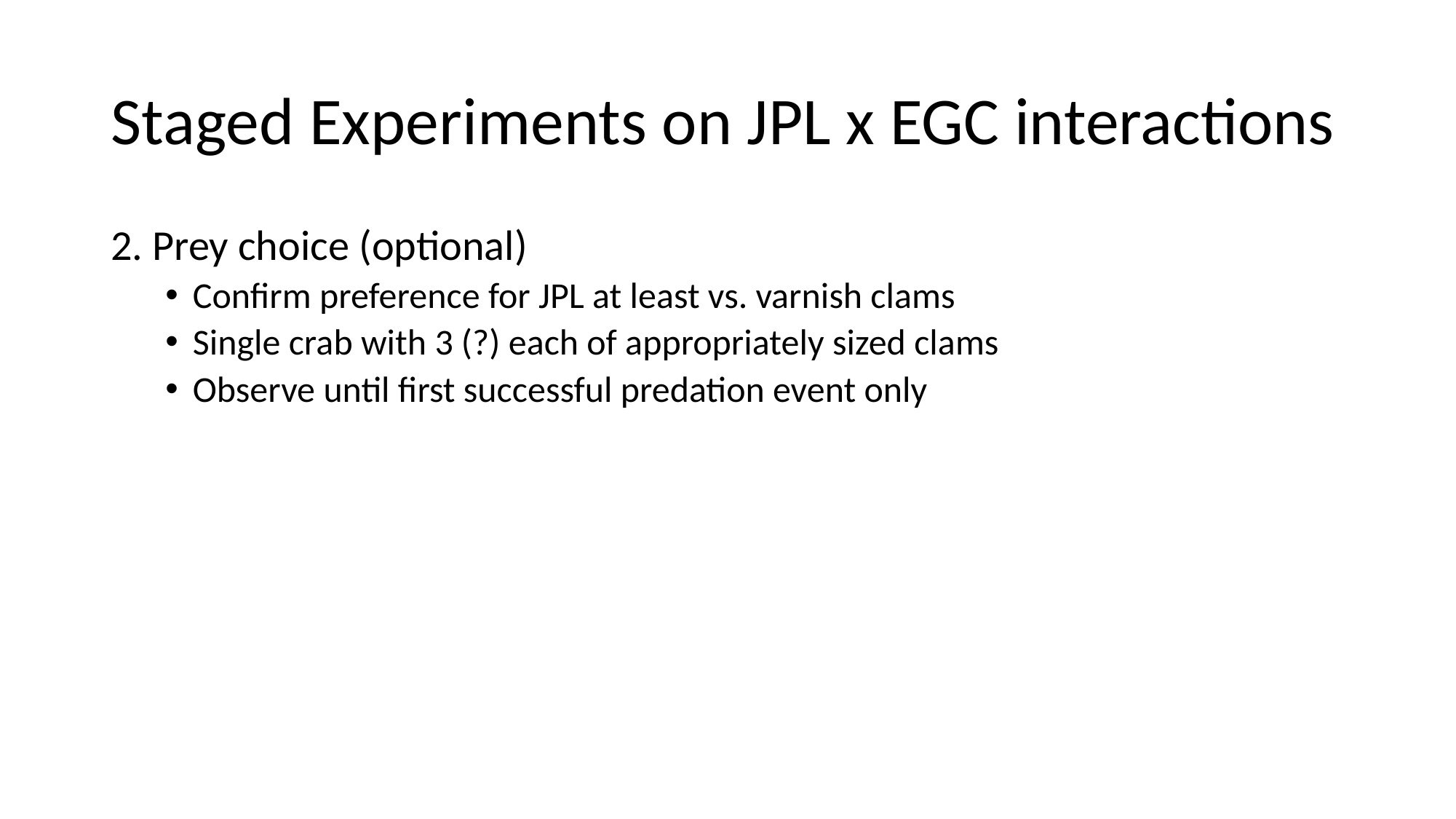

# Staged Experiments on JPL x EGC interactions
2. Prey choice (optional)
Confirm preference for JPL at least vs. varnish clams
Single crab with 3 (?) each of appropriately sized clams
Observe until first successful predation event only